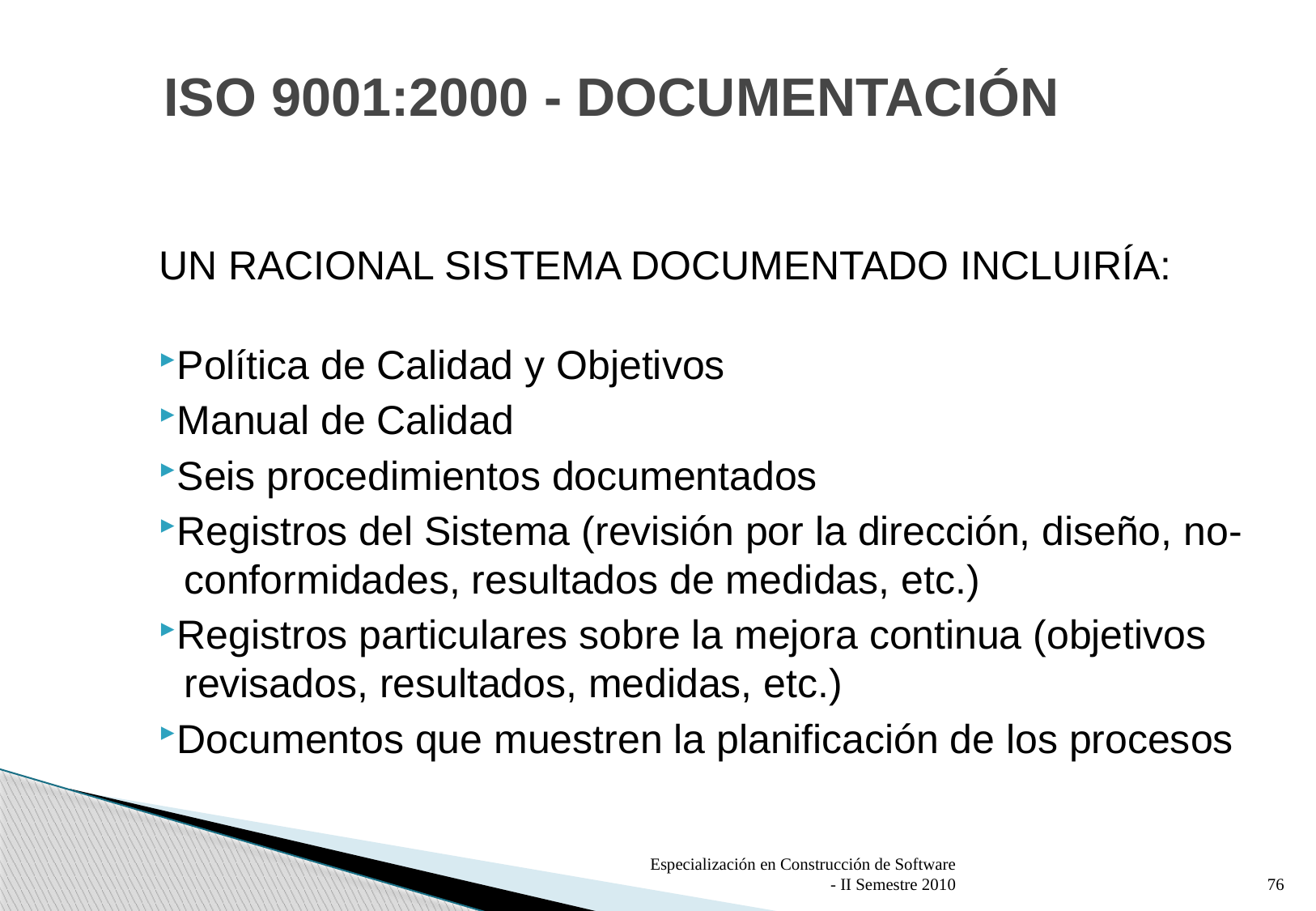

# ISO 9001:2000 - DOCUMENTACIÓN
UN RACIONAL SISTEMA DOCUMENTADO INCLUIRÍA:
Política de Calidad y Objetivos
Manual de Calidad
Seis procedimientos documentados
Registros del Sistema (revisión por la dirección, diseño, no-   	conformidades, resultados de medidas, etc.)
Registros particulares sobre la mejora continua (objetivos 		revisados, resultados, medidas, etc.)
Documentos que muestren la planificación de los procesos
Especialización en Construcción de Software - II Semestre 2010
76